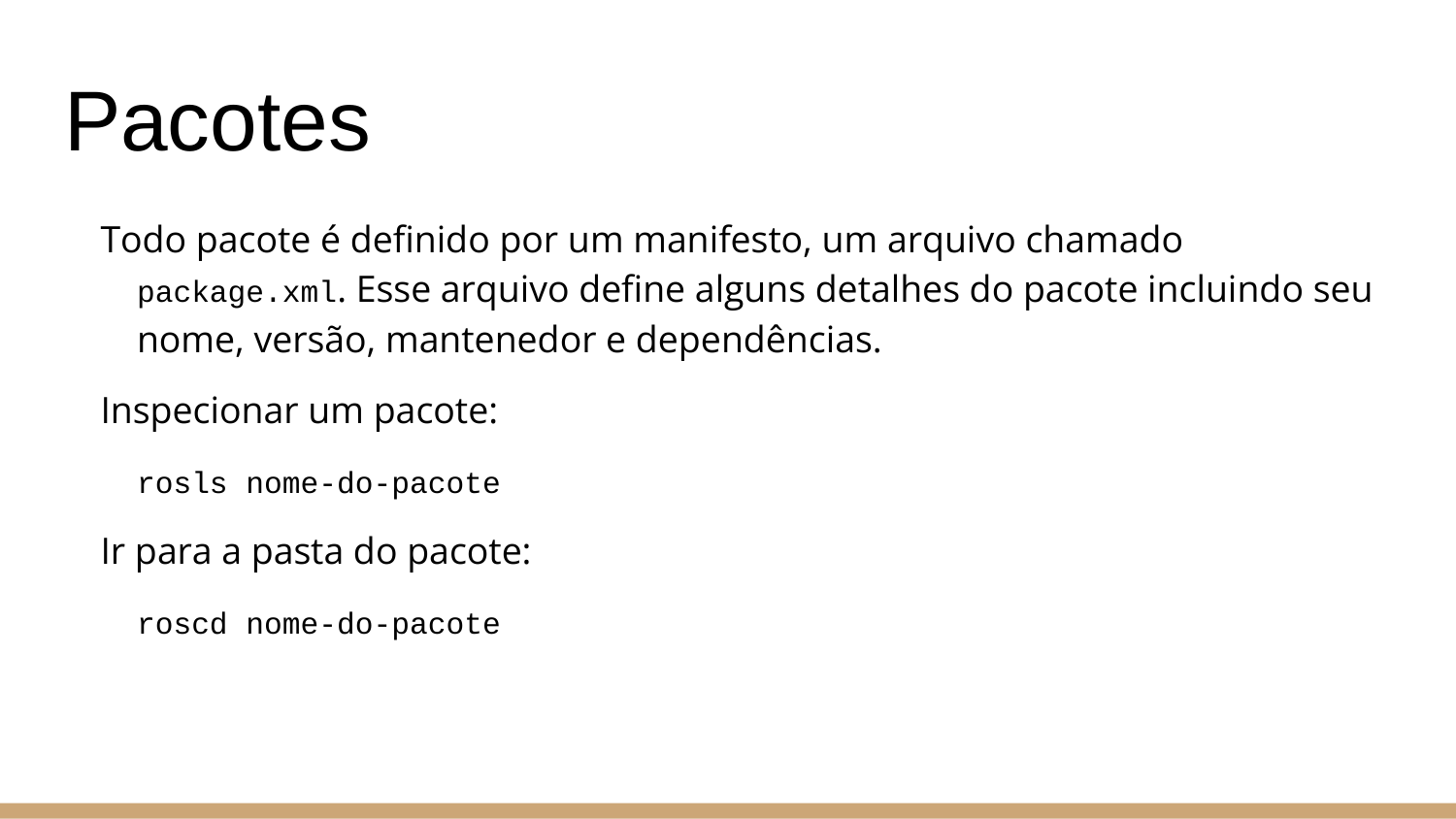

# Pacotes
Todo pacote é definido por um manifesto, um arquivo chamado package.xml. Esse arquivo define alguns detalhes do pacote incluindo seu nome, versão, mantenedor e dependências.
Inspecionar um pacote:
	rosls nome-do-pacote
Ir para a pasta do pacote:
	roscd nome-do-pacote